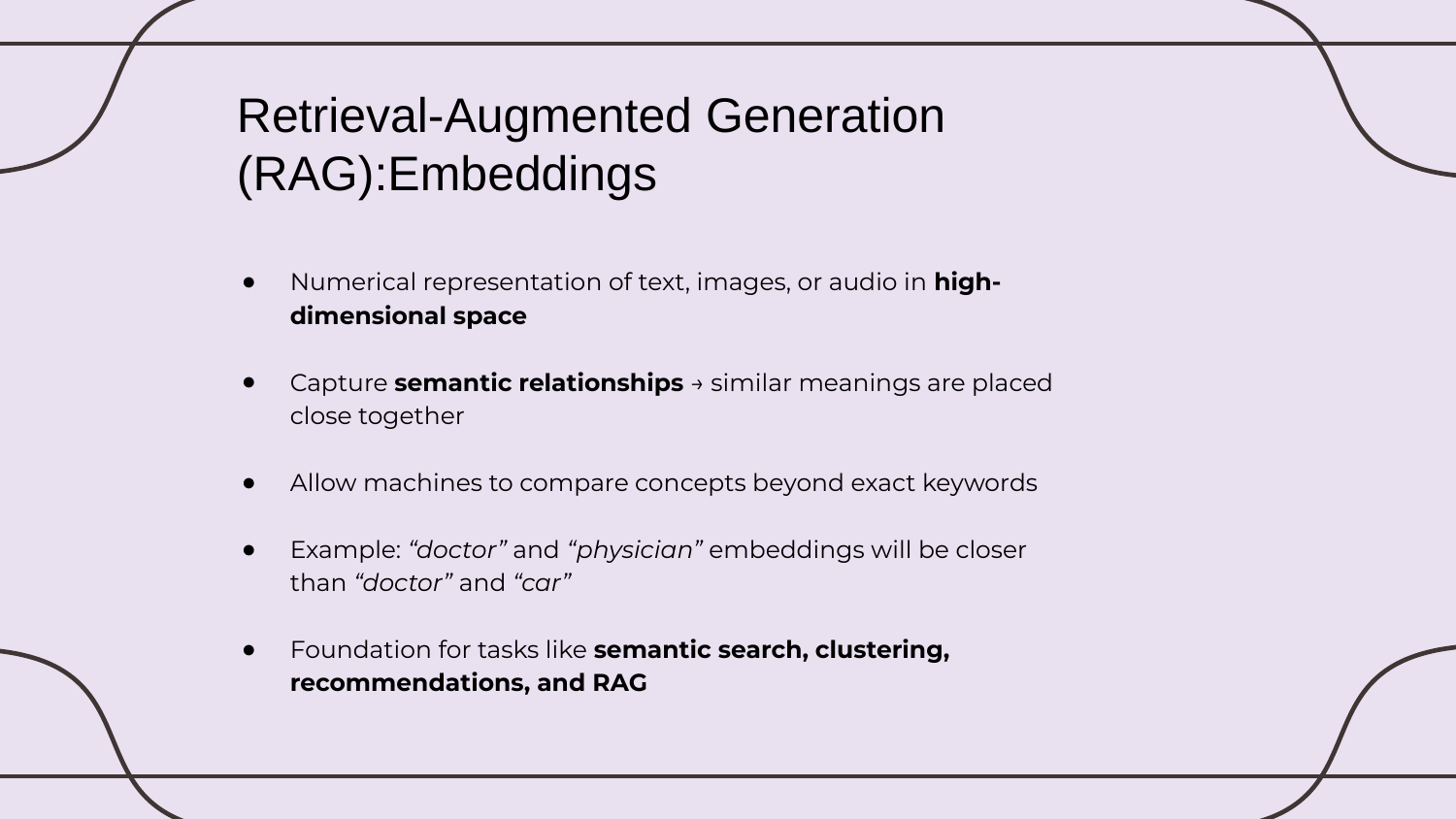

# Retrieval-Augmented Generation (RAG):Embeddings

Numerical representation of text, images, or audio in high-dimensional space
Capture semantic relationships → similar meanings are placed close together
Allow machines to compare concepts beyond exact keywords
Example: “doctor” and “physician” embeddings will be closer than “doctor” and “car”
Foundation for tasks like semantic search, clustering, recommendations, and RAG